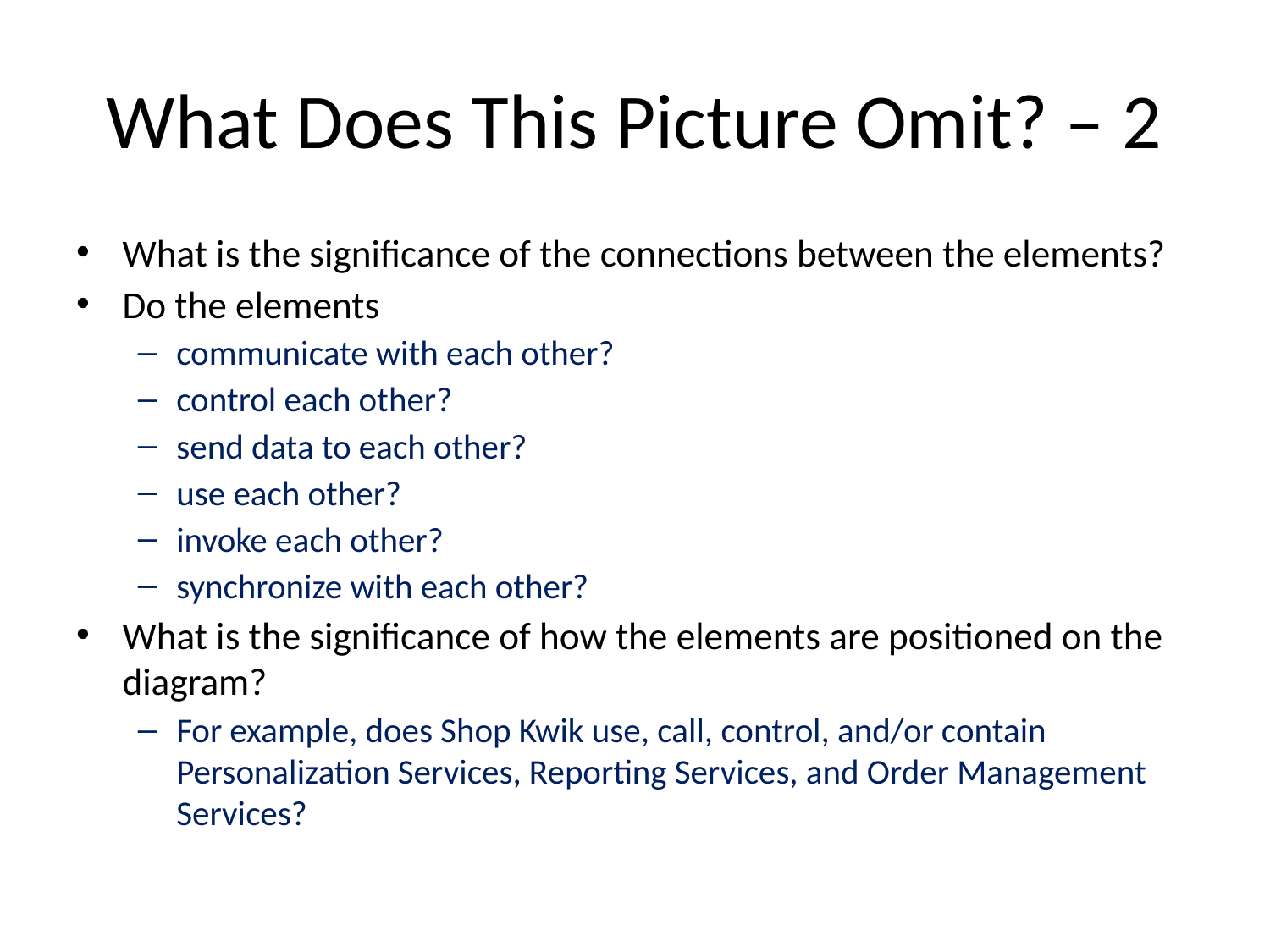

# What Does This Picture Omit? – 2
What is the significance of the connections between the elements?
Do the elements
communicate with each other?
control each other?
send data to each other?
use each other?
invoke each other?
synchronize with each other?
What is the significance of how the elements are positioned on the diagram?
For example, does Shop Kwik use, call, control, and/or contain Personalization Services, Reporting Services, and Order Management Services?